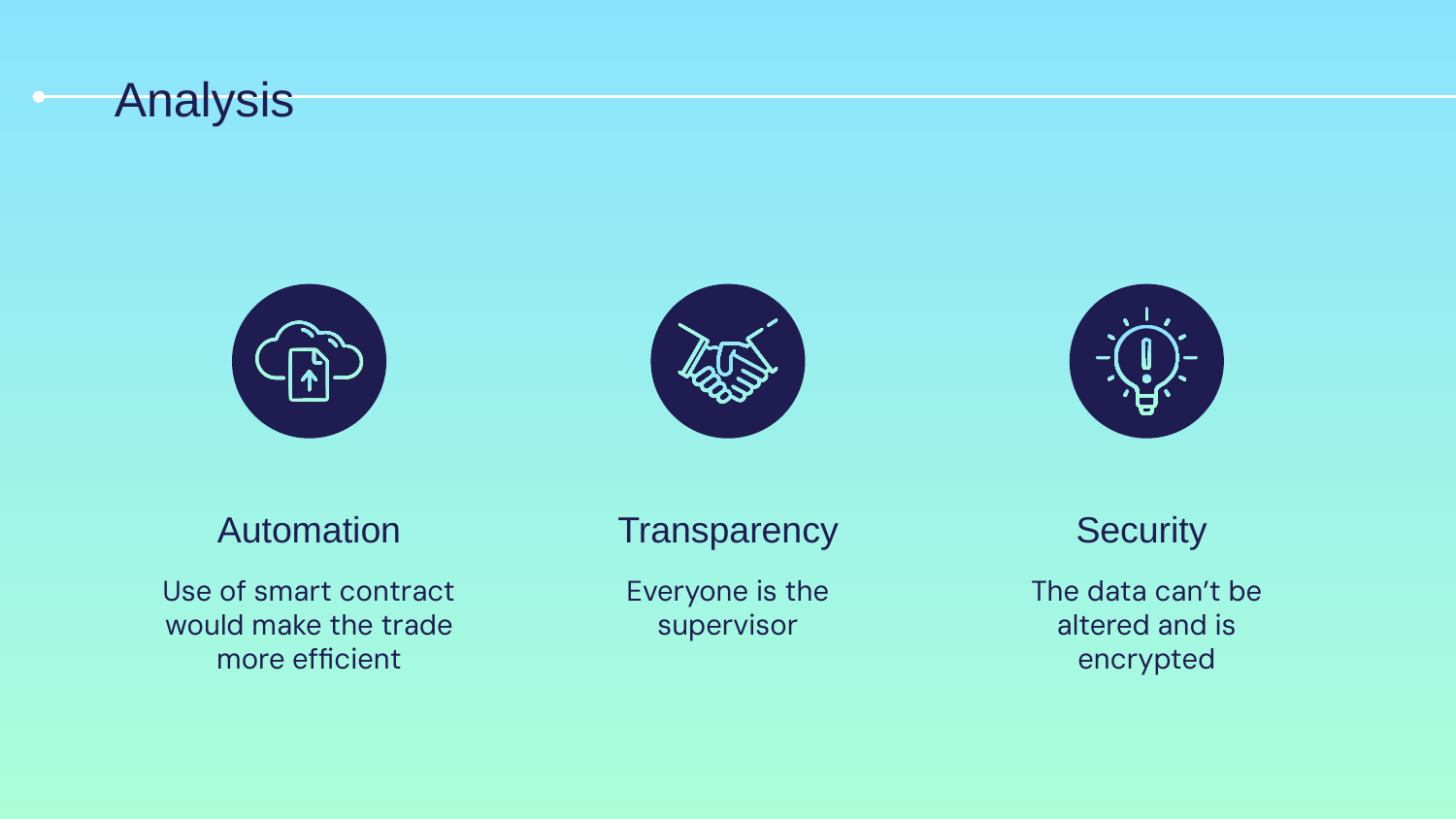

# Analysis

Security
Automation
Transparency
Use of smart contract would make the trade more efficient
Everyone is the supervisor
The data can’t be altered and is encrypted